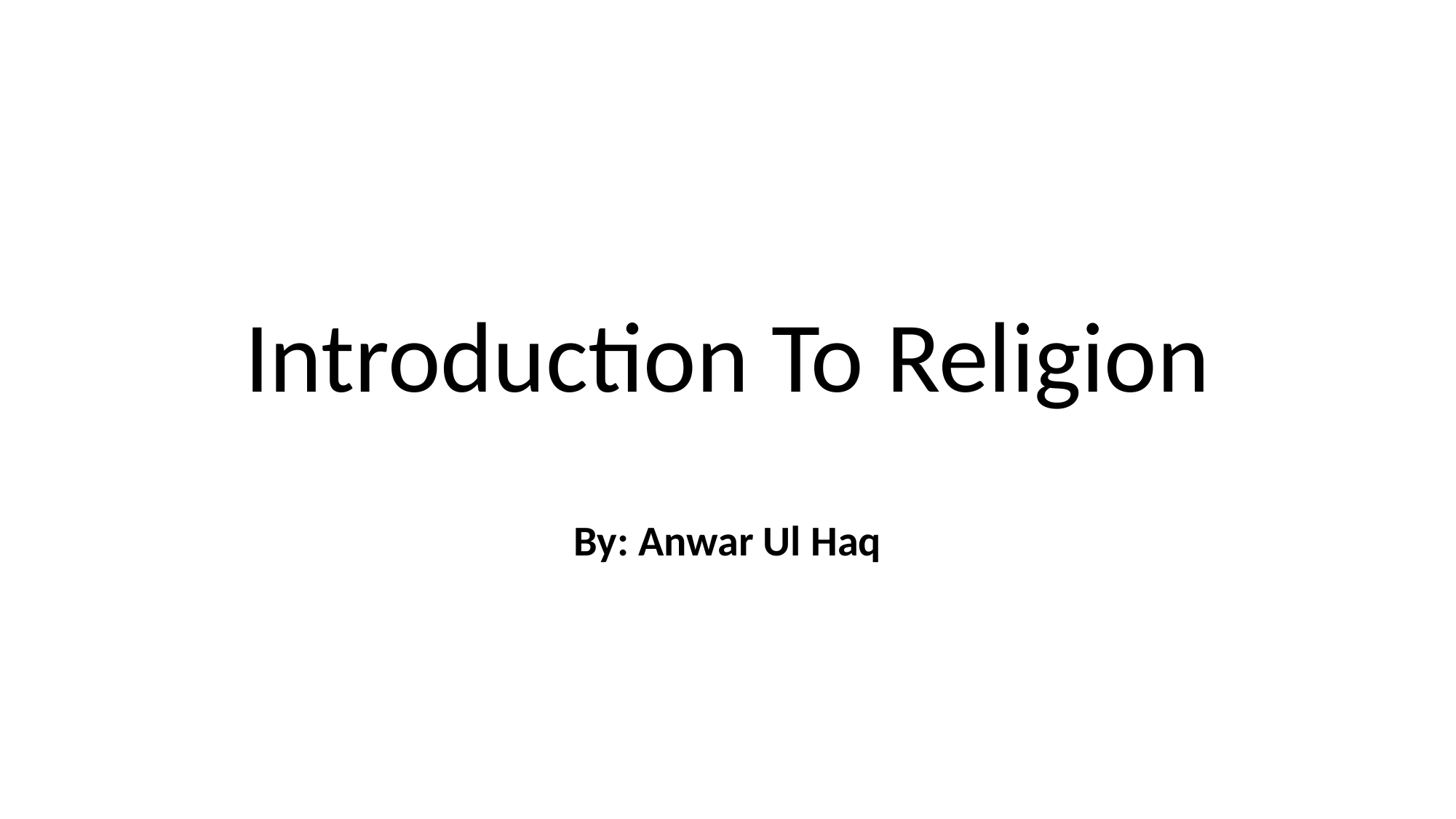

# Introduction To Religion
By: Anwar Ul Haq